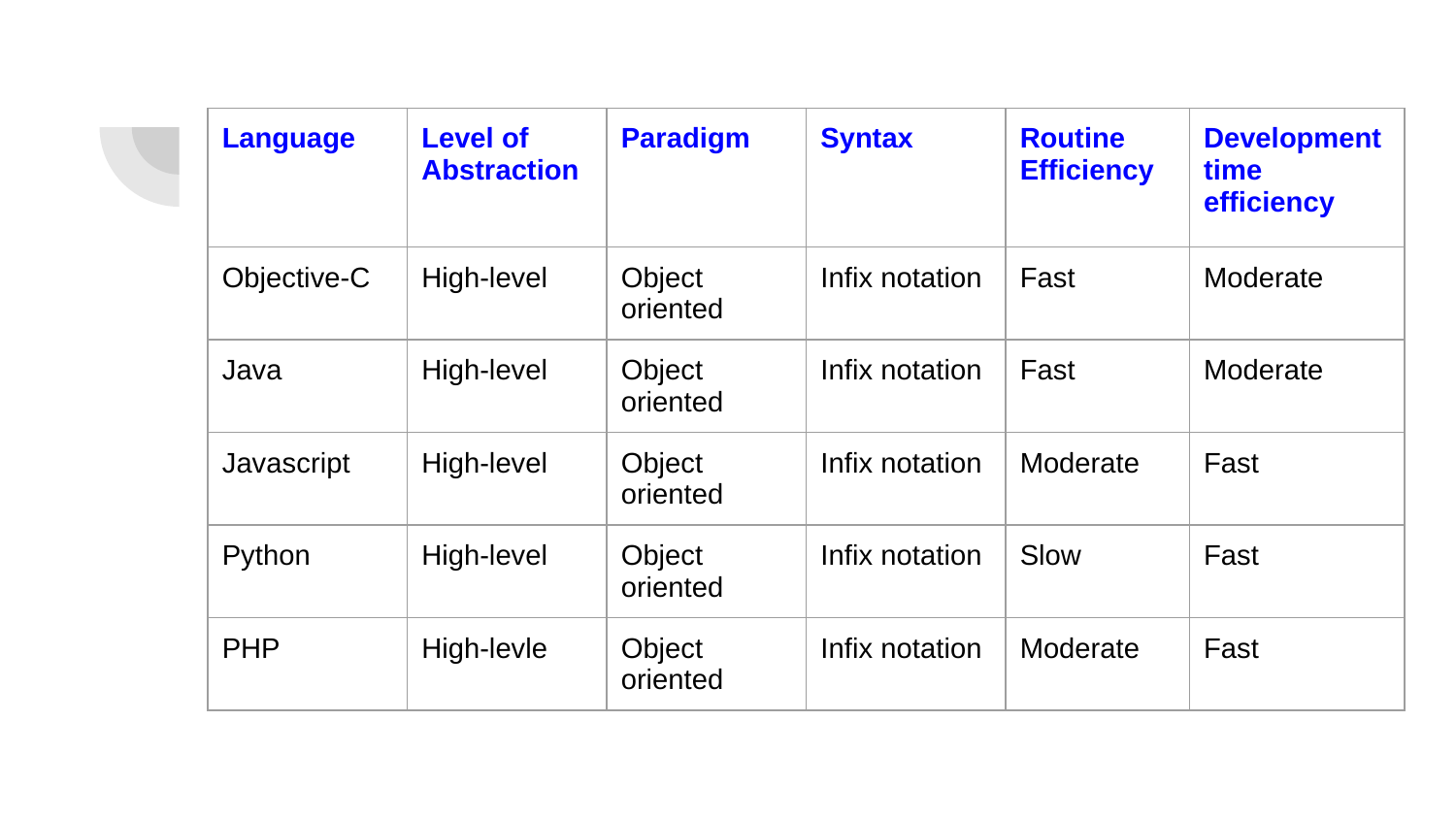

#
| Language | Level of Abstraction | Paradigm | Syntax | Routine Efficiency | Development time efficiency |
| --- | --- | --- | --- | --- | --- |
| Objective-C | High-level | Object oriented | Infix notation | Fast | Moderate |
| Java | High-level | Object oriented | Infix notation | Fast | Moderate |
| Javascript | High-level | Object oriented | Infix notation | Moderate | Fast |
| Python | High-level | Object oriented | Infix notation | Slow | Fast |
| PHP | High-levle | Object oriented | Infix notation | Moderate | Fast |